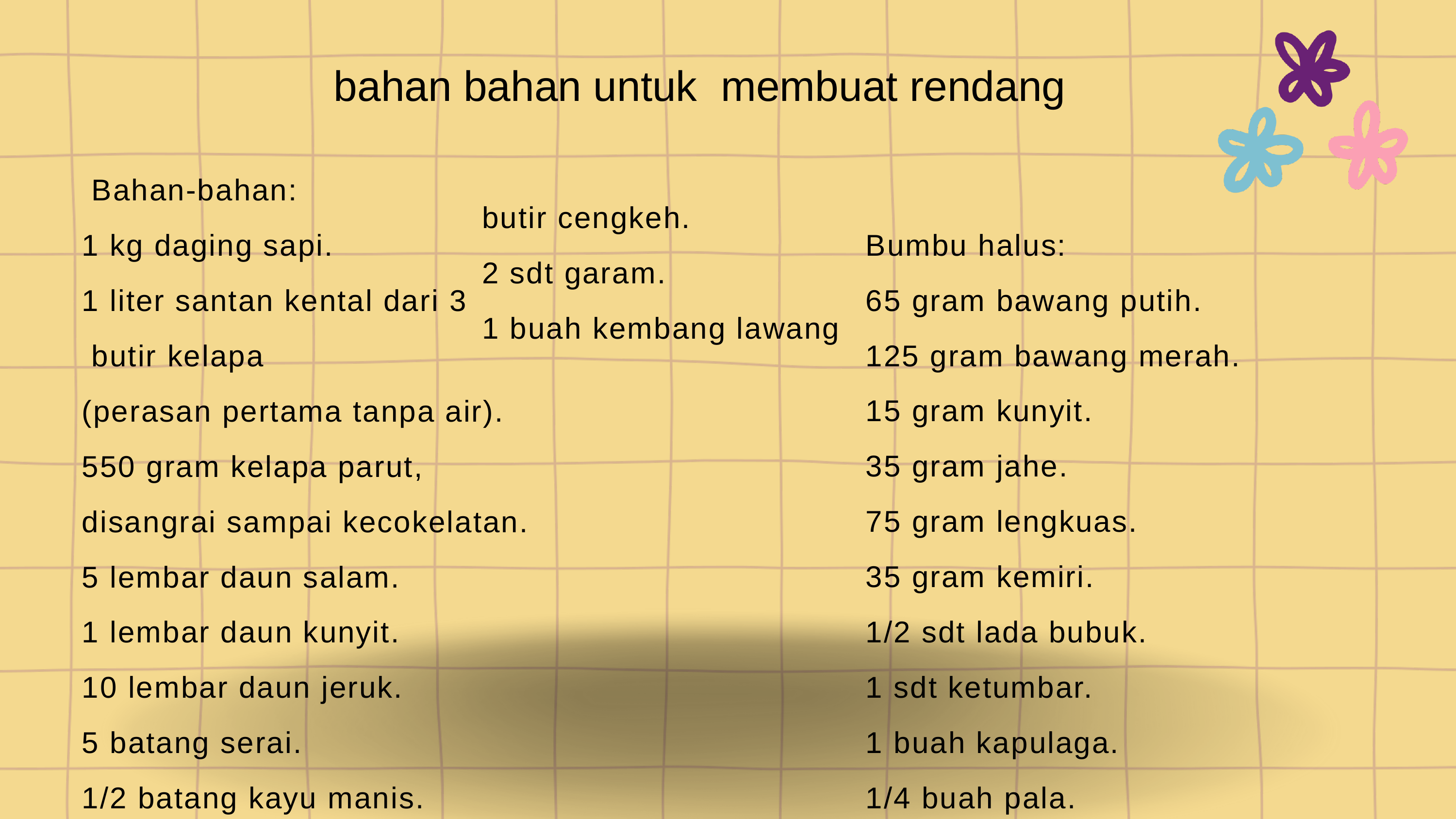

bahan bahan untuk  membuat rendang
 Bahan-bahan:
1 kg daging sapi.
1 liter santan kental dari 3
 butir kelapa
(perasan pertama tanpa air).
550 gram kelapa parut,
disangrai sampai kecokelatan.
5 lembar daun salam.
1 lembar daun kunyit.
10 lembar daun jeruk.
5 batang serai.
1/2 batang kayu manis.
butir cengkeh.
2 sdt garam.
1 buah kembang lawang
Bumbu halus:
65 gram bawang putih.
125 gram bawang merah.
15 gram kunyit.
35 gram jahe.
75 gram lengkuas.
35 gram kemiri.
1/2 sdt lada bubuk.
1 sdt ketumbar.
1 buah kapulaga.
1/4 buah pala.